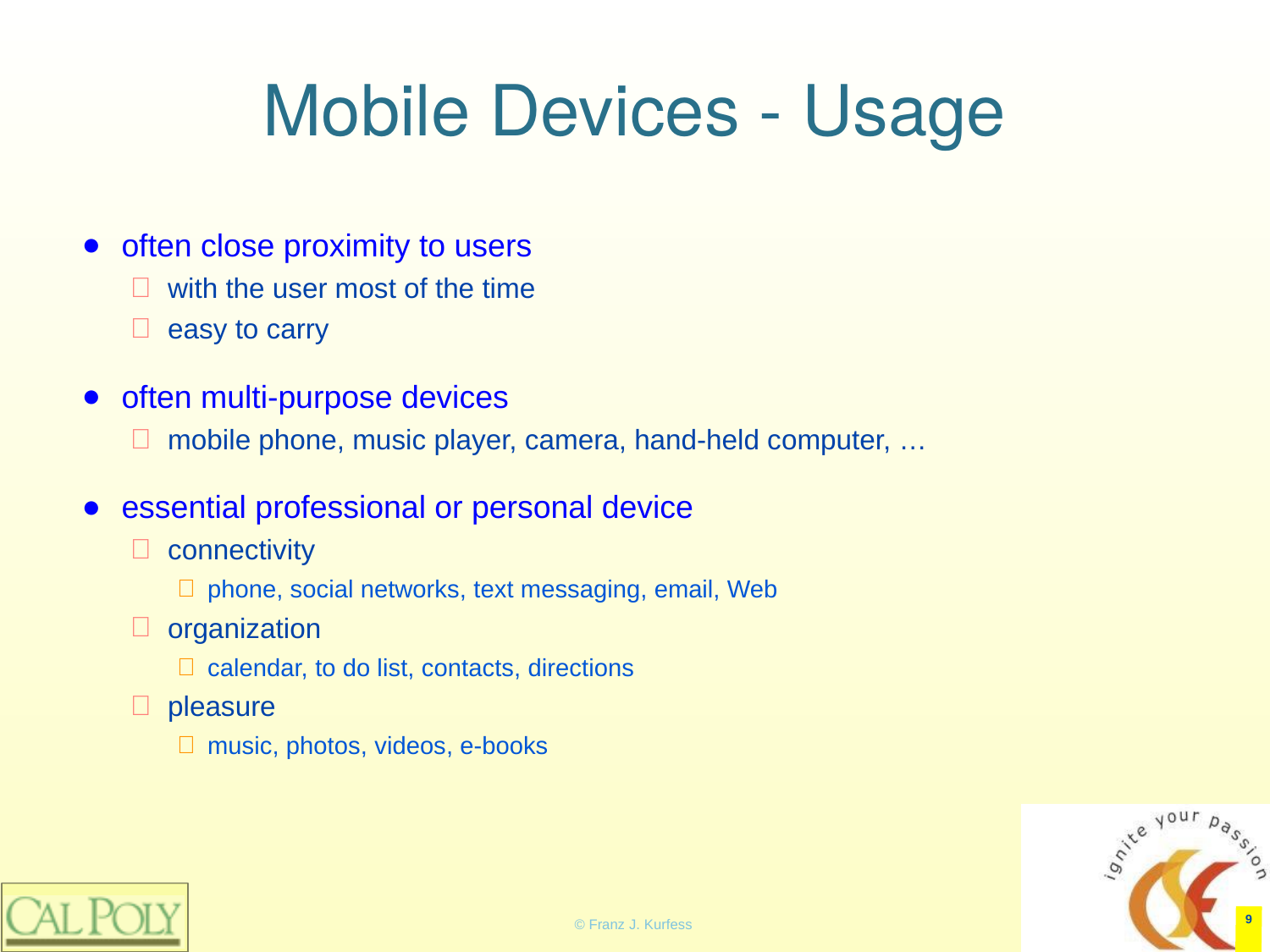

# Mobile Devices - Usage
often close proximity to users
with the user most of the time
easy to carry
often multi-purpose devices
mobile phone, music player, camera, hand-held computer, …
essential professional or personal device
connectivity
phone, social networks, text messaging, email, Web
organization
calendar, to do list, contacts, directions
pleasure
music, photos, videos, e-books
9